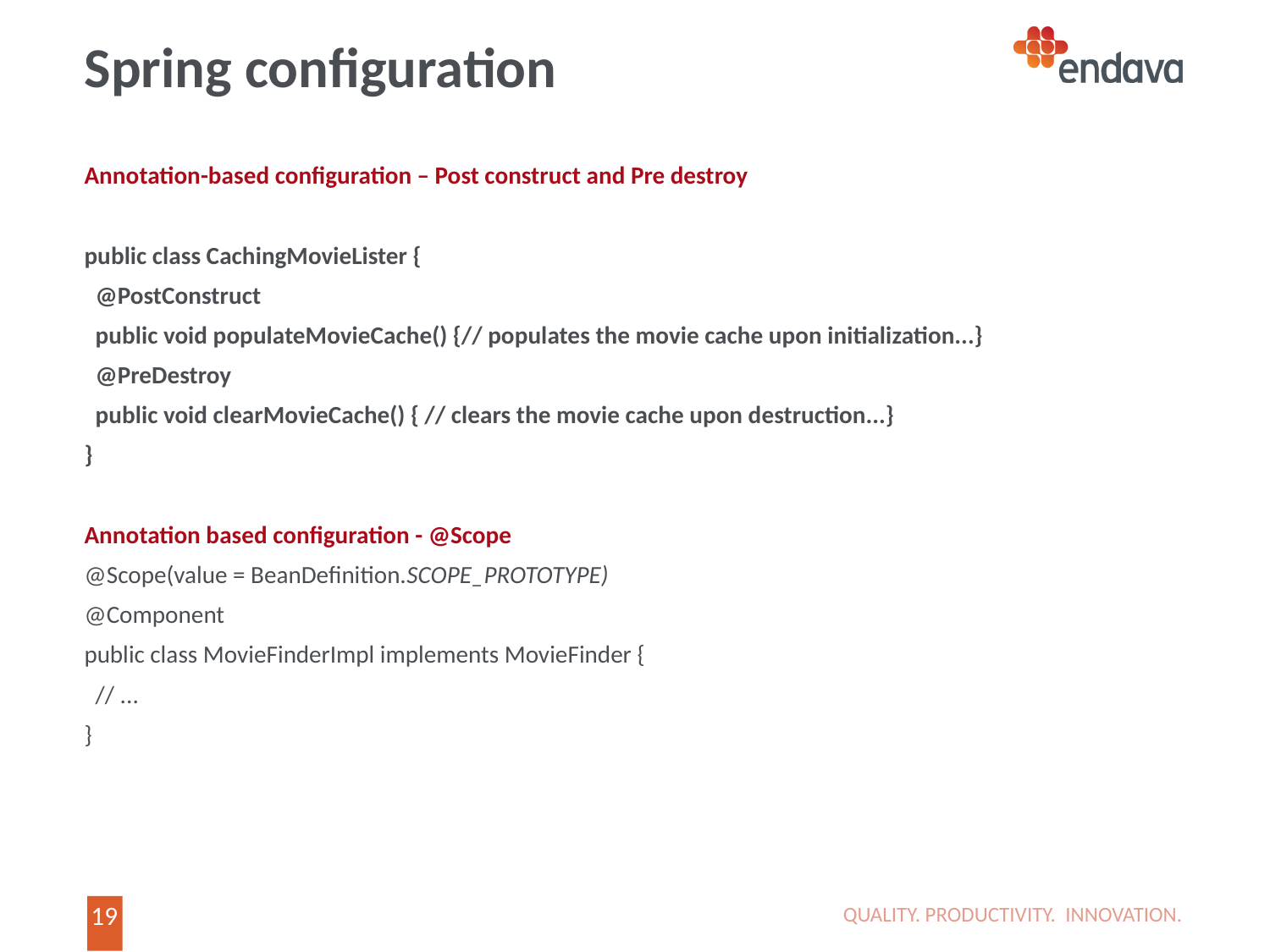

# Spring configuration
Annotation-based configuration – Post construct and Pre destroy

public class CachingMovieLister {
  @PostConstruct
  public void populateMovieCache() {// populates the movie cache upon initialization...}
  @PreDestroy
  public void clearMovieCache() { // clears the movie cache upon destruction...}
}

Annotation based configuration - @Scope
@Scope(value = BeanDefinition.SCOPE_PROTOTYPE)
@Component
public class MovieFinderImpl implements MovieFinder {
  // ...
}

QUALITY. PRODUCTIVITY.  INNOVATION.